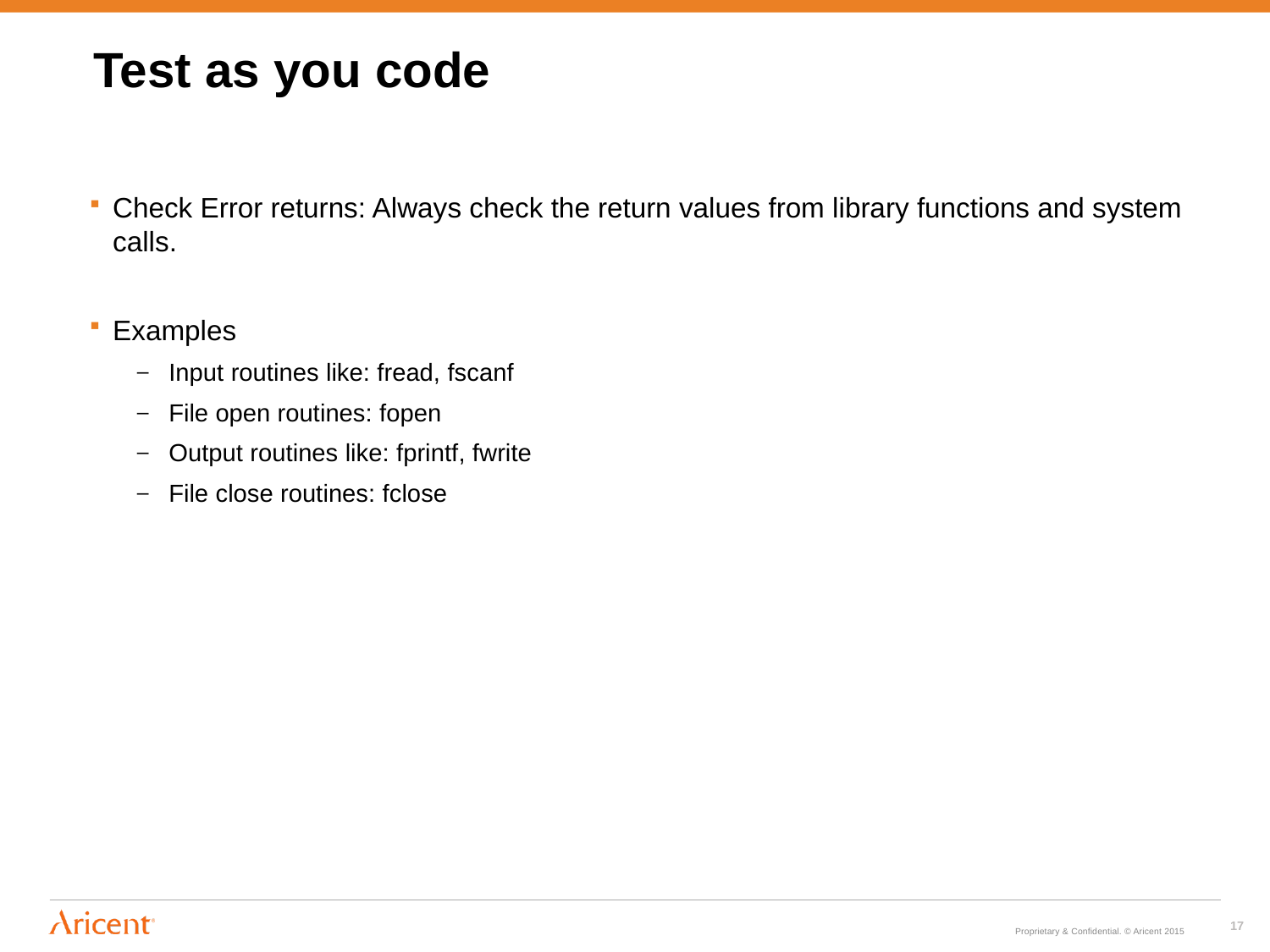

# Test as you code
Check Error returns: Always check the return values from library functions and system calls.

Examples
Input routines like: fread, fscanf
File open routines: fopen
Output routines like: fprintf, fwrite
File close routines: fclose

17